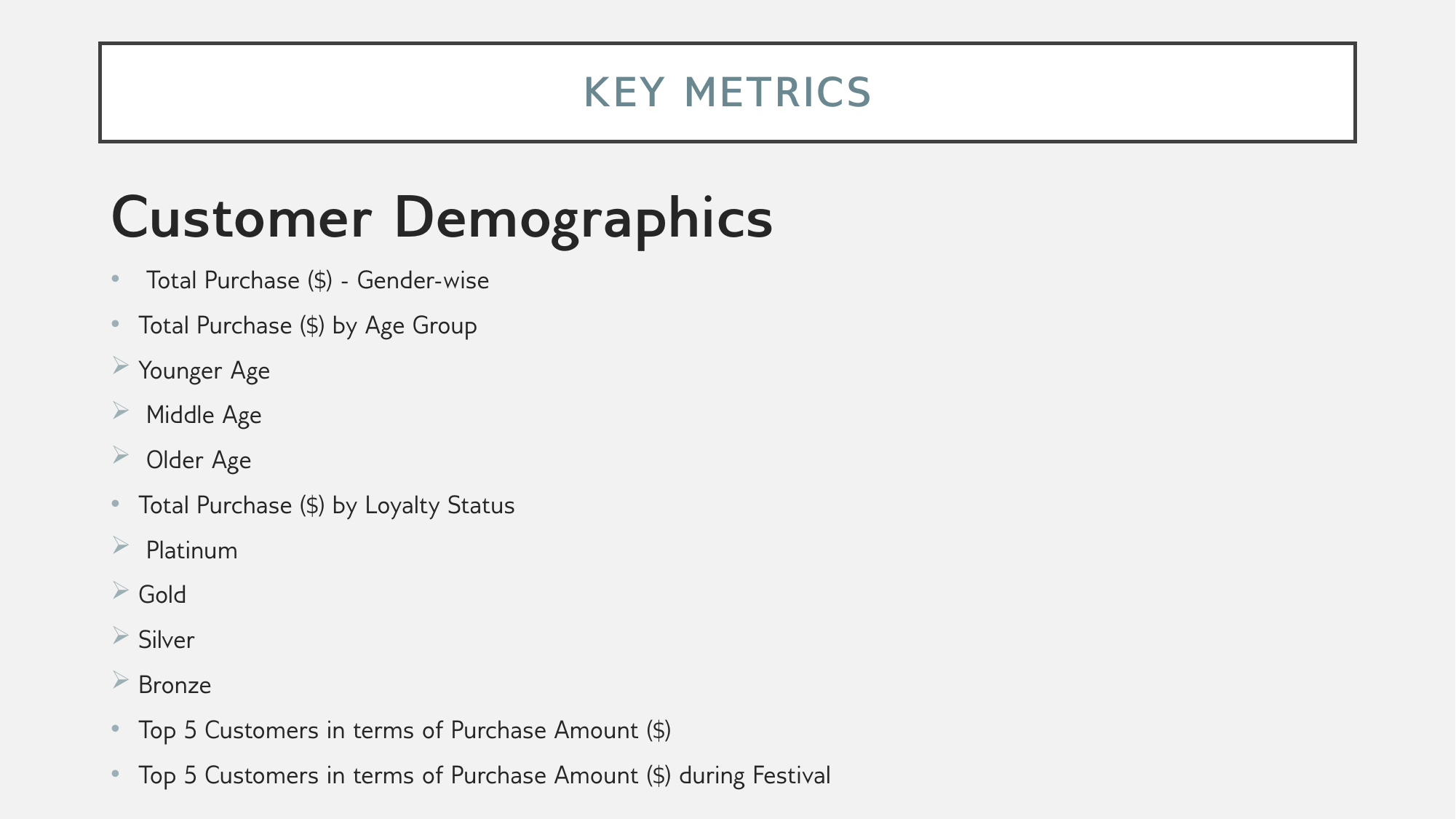

# Key Metrics
Customer Demographics
 Total Purchase ($) - Gender-wise
Total Purchase ($) by Age Group
Younger Age
 Middle Age
 Older Age
Total Purchase ($) by Loyalty Status
 Platinum
Gold
Silver
Bronze
Top 5 Customers in terms of Purchase Amount ($)
Top 5 Customers in terms of Purchase Amount ($) during Festival